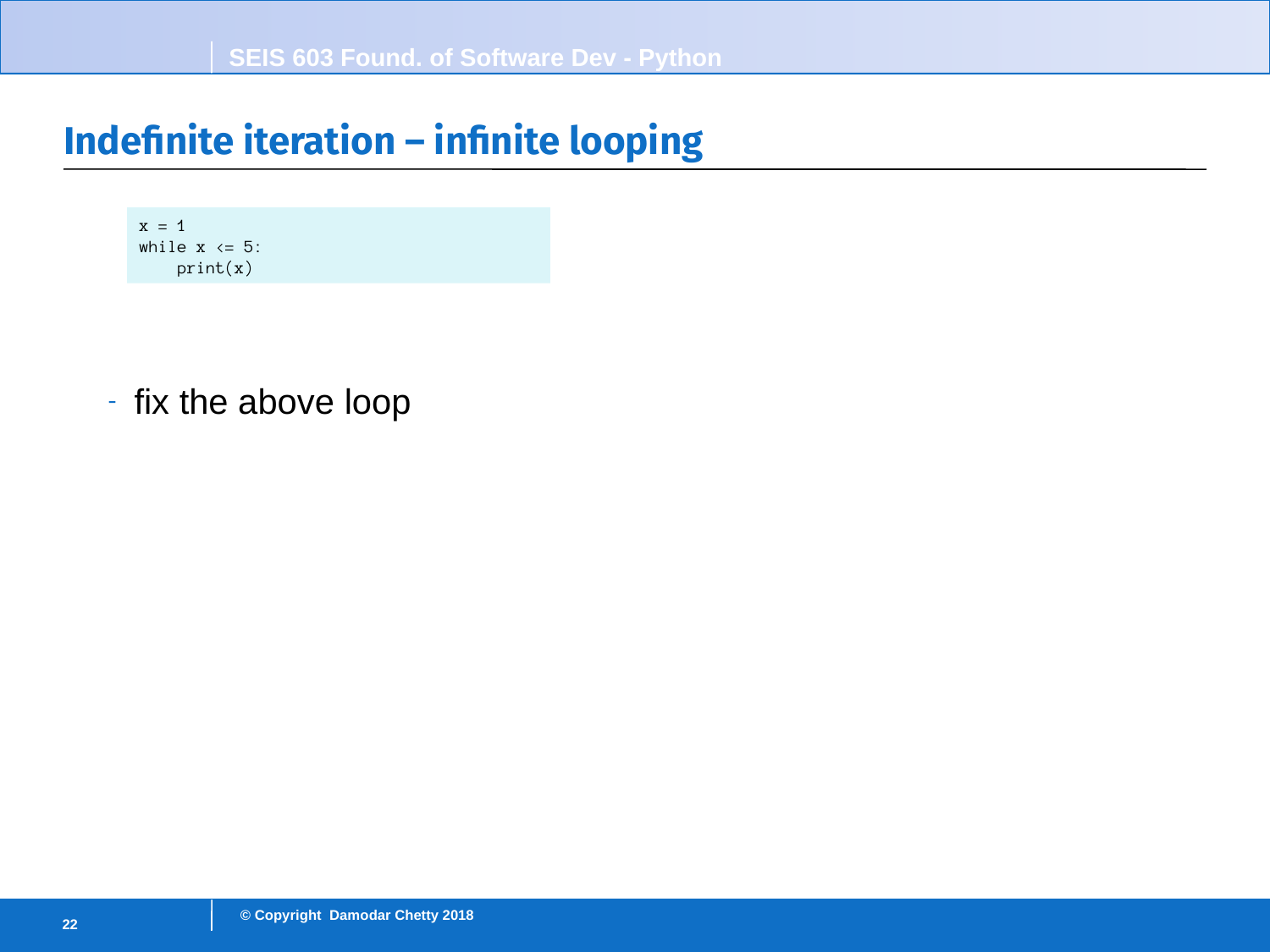

# Indefinite iteration – infinite looping

fix the above loop
x = 1
while x <= 5:
    print(x)
22